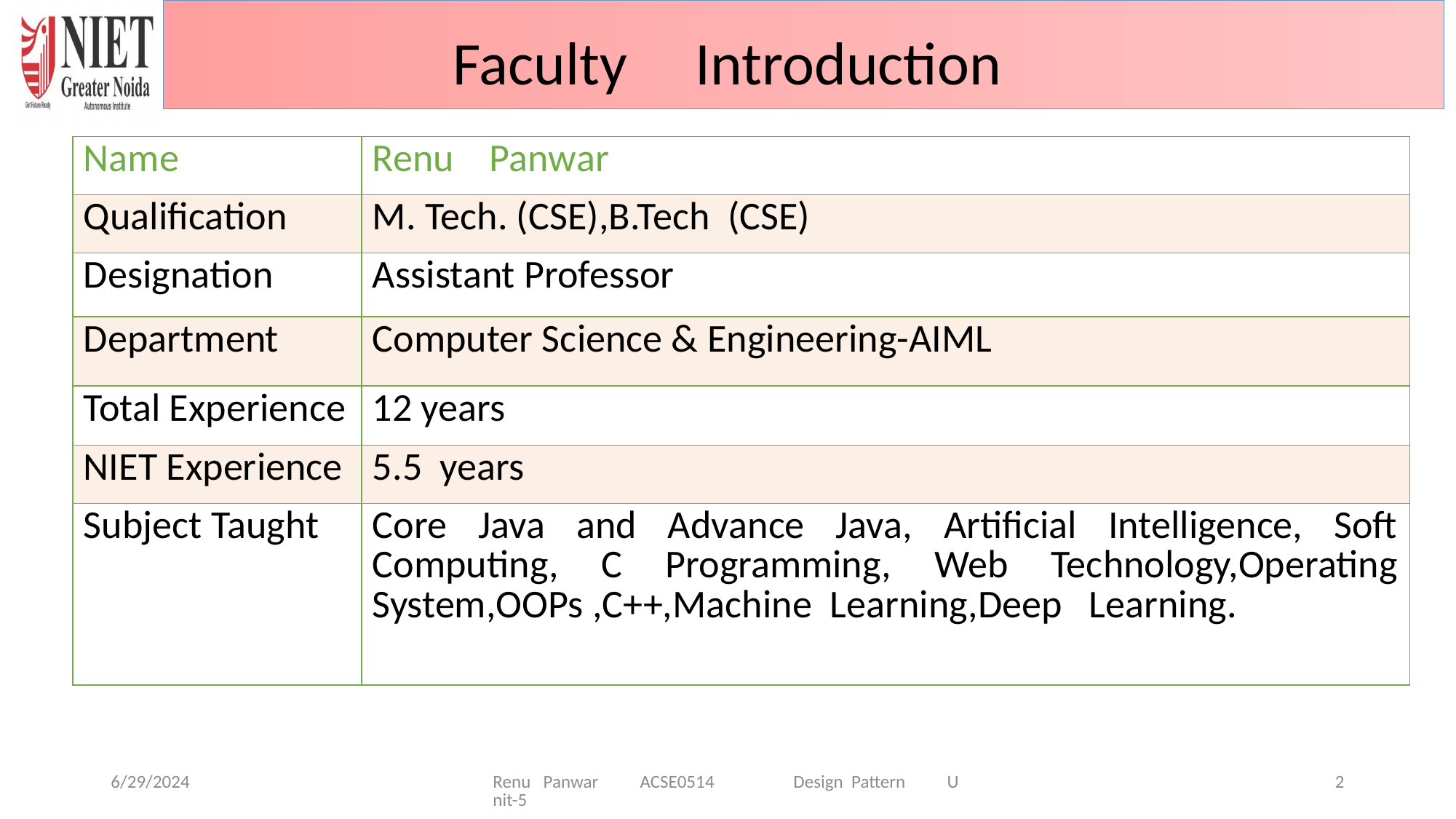

Faculty     Introduction
| Name | Renu Panwar |
| --- | --- |
| Qualification | M. Tech. (CSE),B.Tech (CSE) |
| Designation | Assistant Professor |
| Department | Computer Science & Engineering-AIML |
| Total Experience | 12 years |
| NIET Experience | 5.5 years |
| Subject Taught | Core Java and Advance Java, Artificial Intelligence, Soft Computing, C Programming, Web Technology,Operating System,OOPs ,C++,Machine Learning,Deep Learning. |
6/29/2024
Renu   Panwar          ACSE0514                   Design  Pattern          Unit-5
2